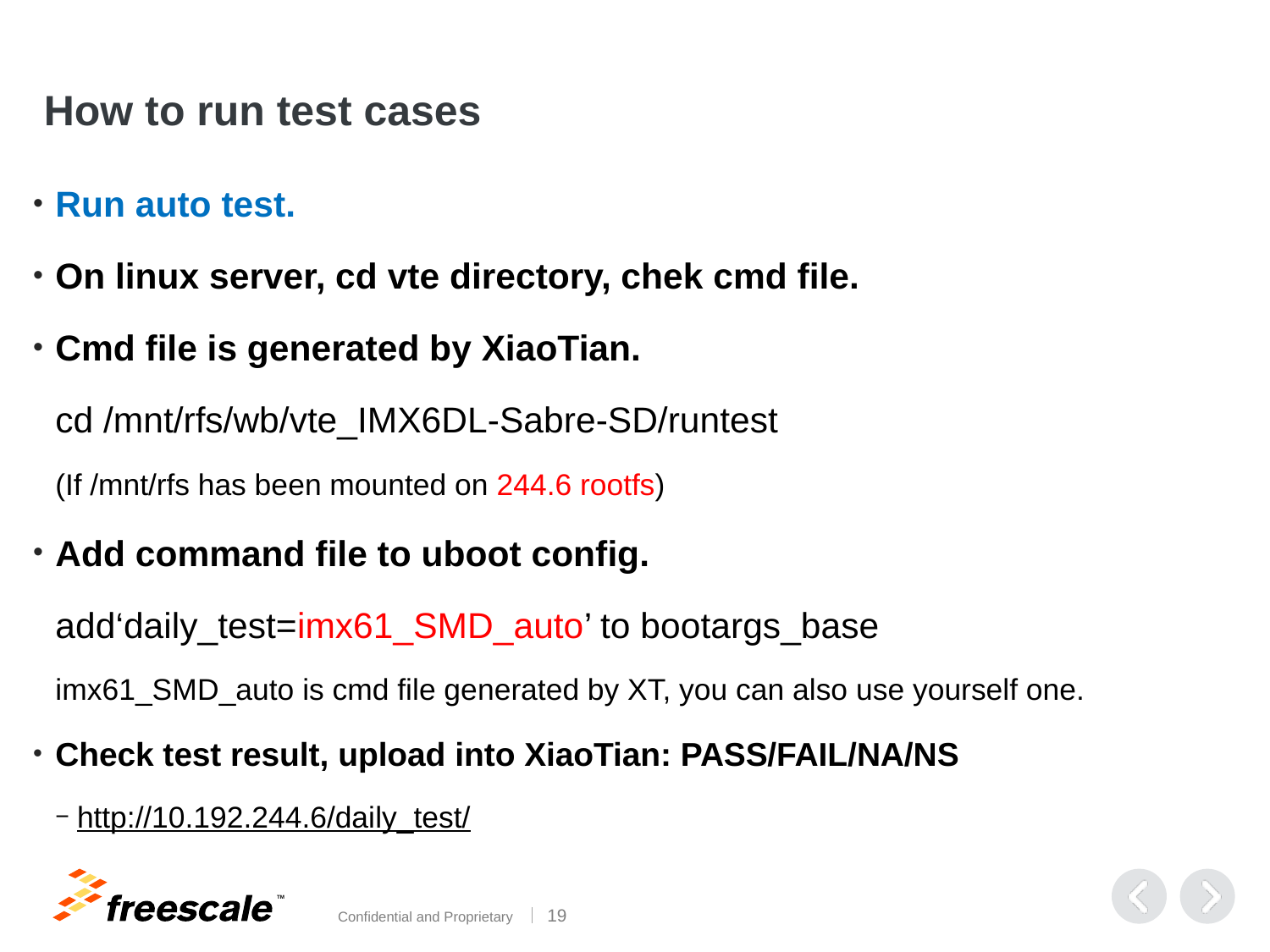

# How to run test cases
Run auto test.
On linux server, cd vte directory, chek cmd file.
Cmd file is generated by XiaoTian.
	cd /mnt/rfs/wb/vte_IMX6DL-Sabre-SD/runtest
(If /mnt/rfs has been mounted on 244.6 rootfs)
Add command file to uboot config.
	add‘daily_test=imx61_SMD_auto’ to bootargs_base
imx61_SMD_auto is cmd file generated by XT, you can also use yourself one.
Check test result, upload into XiaoTian: PASS/FAIL/NA/NS
http://10.192.244.6/daily_test/